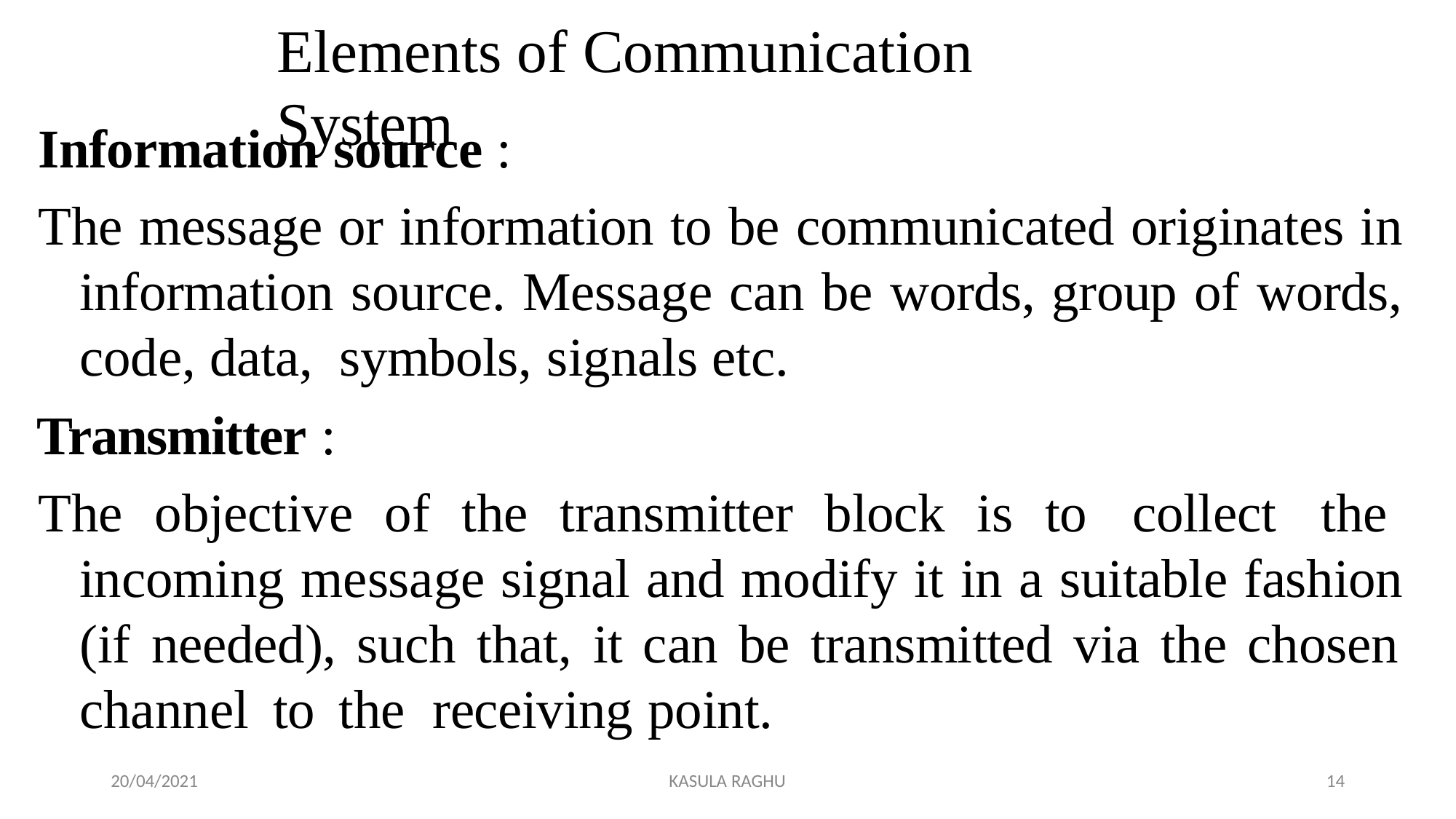

# Elements of Communication System
Information source :
The message or information to be communicated originates in  information source. Message can be words, group of words,  code, data, symbols, signals etc.
Transmitter :
The objective of the transmitter block is to collect the  incoming message signal and modify it in a suitable fashion  (if needed), such that, it can be transmitted via the chosen  channel to the receiving point.
20/04/2021
KASULA RAGHU
14